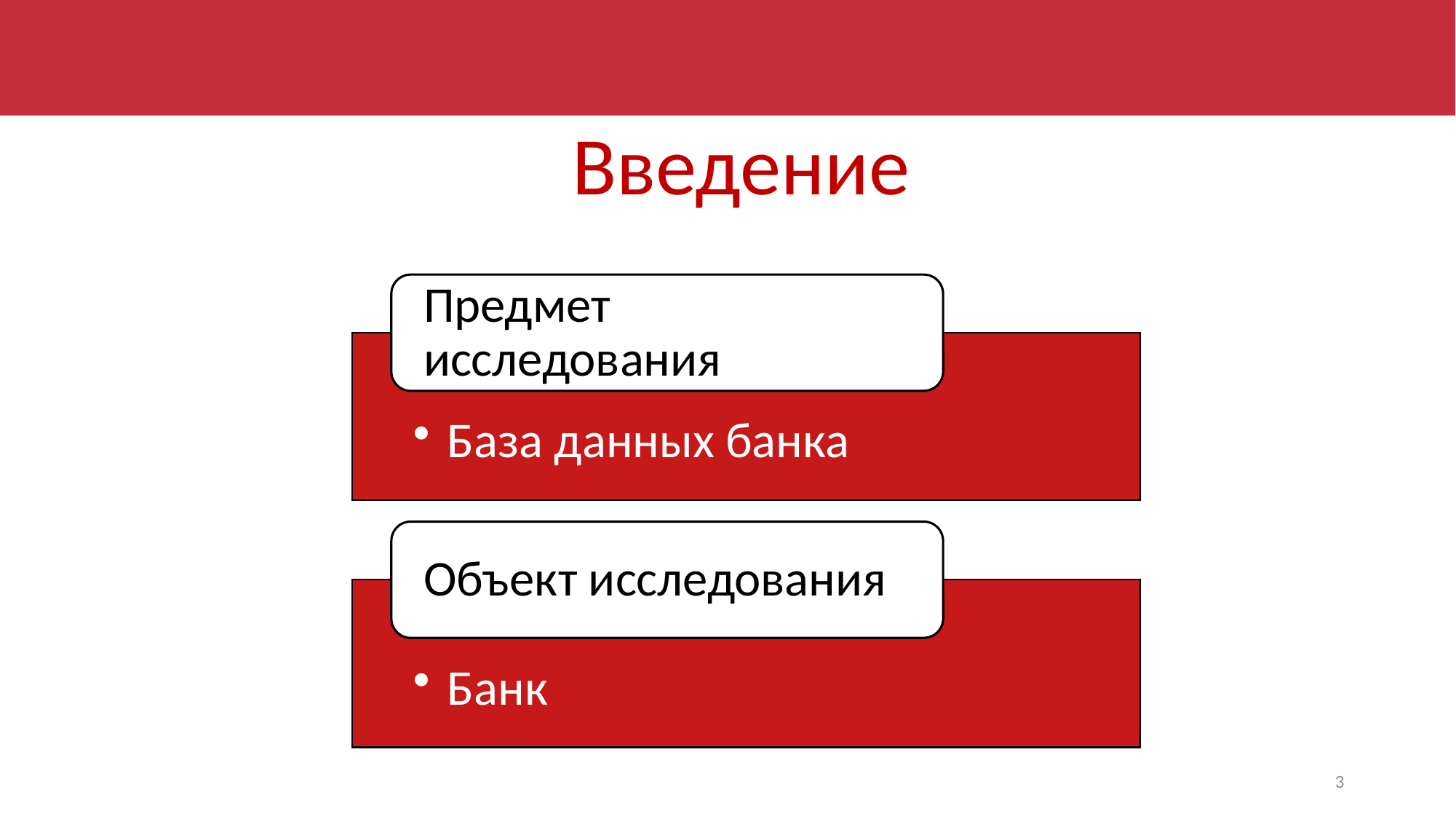

Введение
База данных банка
Предмет исследования
Банк
Объект исследования
3